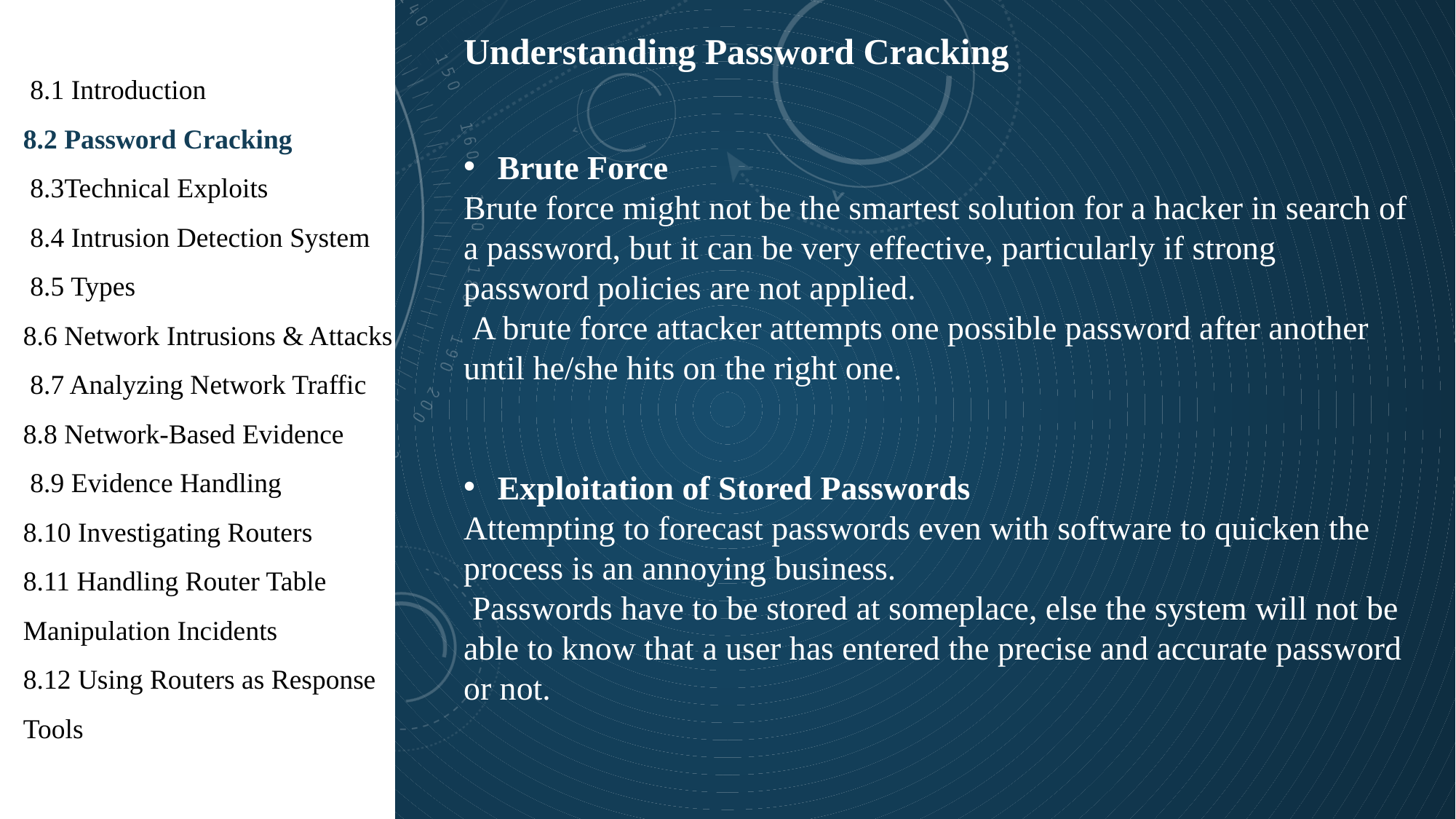

1
Understanding Password Cracking
 8.1 Introduction
8.2 Password Cracking
 8.3Technical Exploits
 8.4 Intrusion Detection System
 8.5 Types
8.6 Network Intrusions & Attacks
 8.7 Analyzing Network Traffic
8.8 Network-Based Evidence
 8.9 Evidence Handling
8.10 Investigating Routers
8.11 Handling Router Table Manipulation Incidents
8.12 Using Routers as Response Tools
Brute Force
Brute force might not be the smartest solution for a hacker in search of a password, but it can be very effective, particularly if strong password policies are not applied.
 A brute force attacker attempts one possible password after another until he/she hits on the right one.

Exploitation of Stored Passwords
Attempting to forecast passwords even with software to quicken the process is an annoying business.
 Passwords have to be stored at someplace, else the system will not be able to know that a user has entered the precise and accurate password or not.